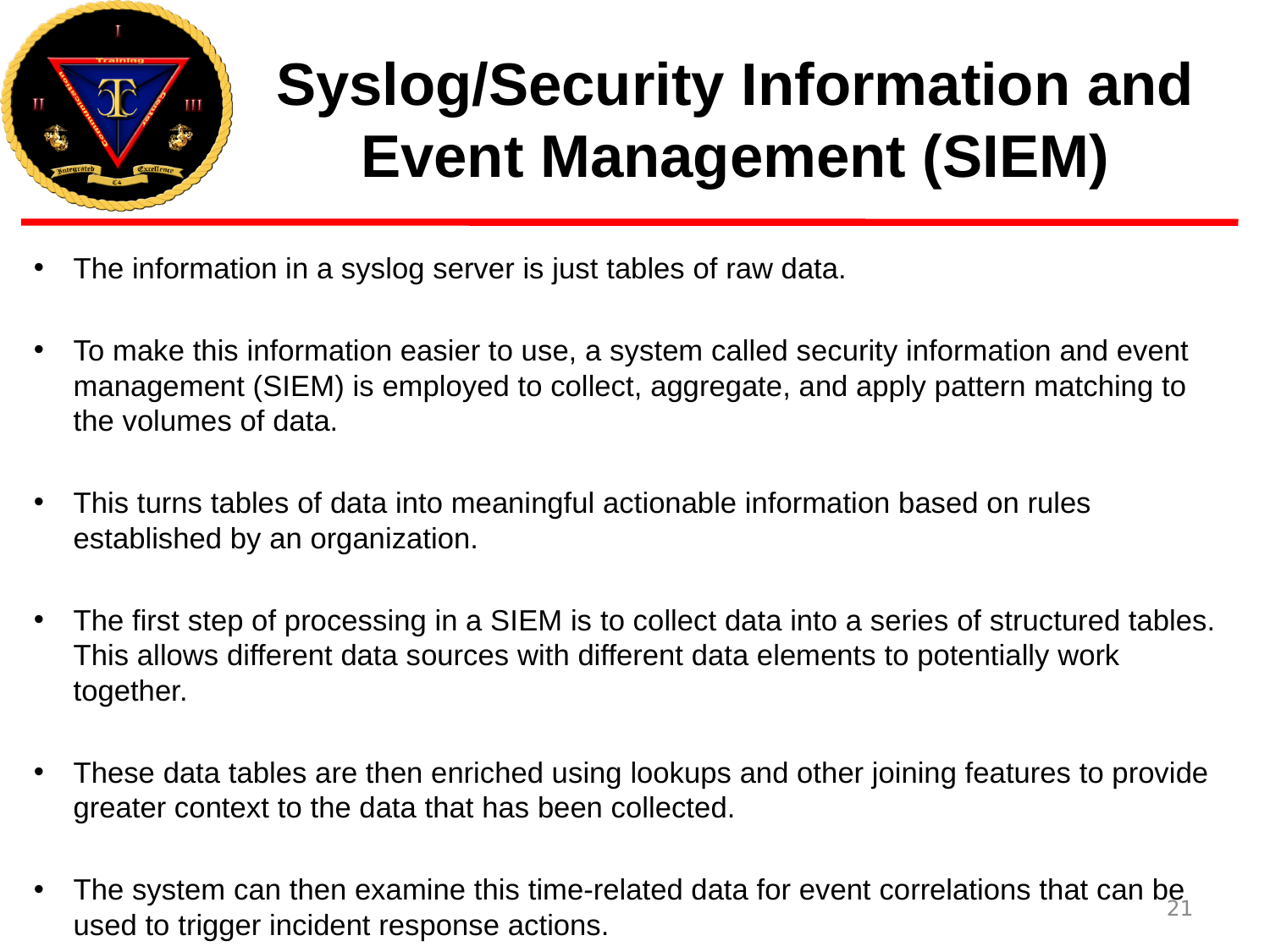

# Syslog/Security Information and Event Management (SIEM)
The information in a syslog server is just tables of raw data.

To make this information easier to use, a system called security information and event management (SIEM) is employed to collect, aggregate, and apply pattern matching to the volumes of data.

This turns tables of data into meaningful actionable information based on rules established by an organization.

The first step of processing in a SIEM is to collect data into a series of structured tables. This allows different data sources with different data elements to potentially work together.

These data tables are then enriched using lookups and other joining features to provide greater context to the data that has been collected.

The system can then examine this time-related data for event correlations that can be used to trigger incident response actions.
21